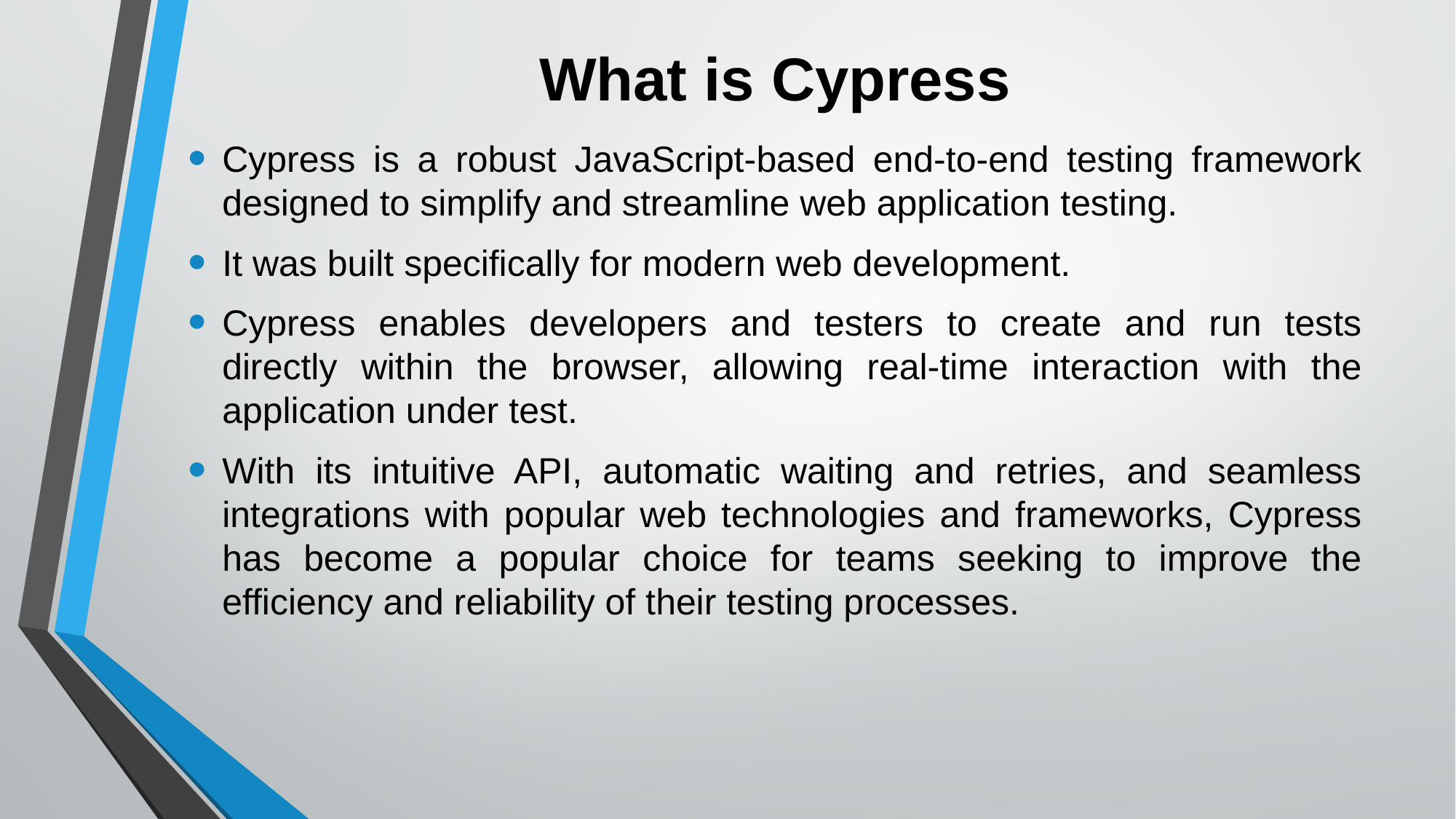

# What is Cypress
Cypress is a robust JavaScript-based end-to-end testing framework designed to simplify and streamline web application testing.
It was built specifically for modern web development.
Cypress enables developers and testers to create and run tests directly within the browser, allowing real-time interaction with the application under test.
With its intuitive API, automatic waiting and retries, and seamless integrations with popular web technologies and frameworks, Cypress has become a popular choice for teams seeking to improve the efficiency and reliability of their testing processes.